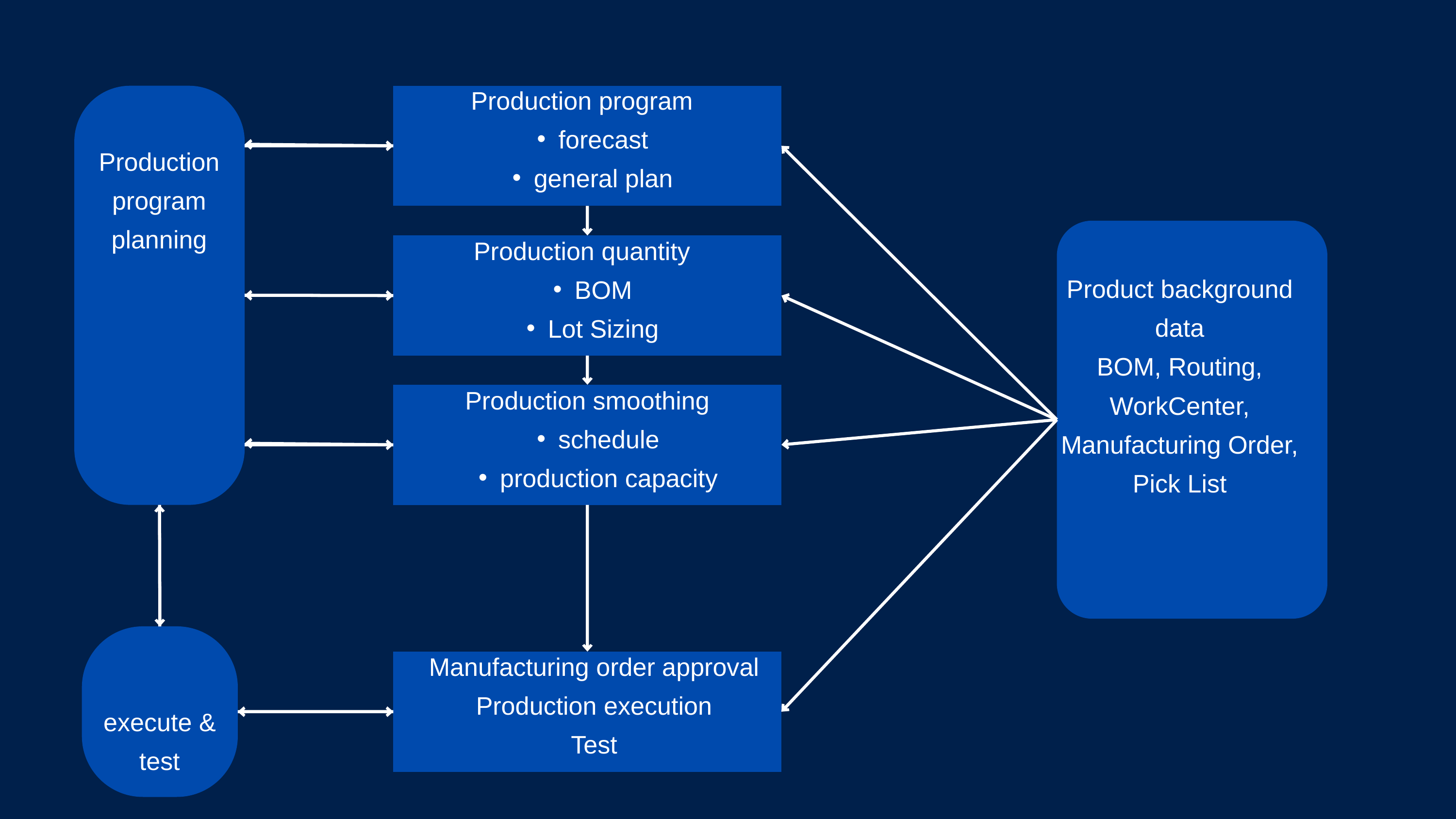

Production program planning

Production program
forecast
general plan

Product background data
BOM, Routing, WorkCenter, Manufacturing Order, Pick List

Production quantity
BOM
Lot Sizing

Production smoothing
schedule
production capacity

execute & test

Manufacturing order approval
Production execution
Test